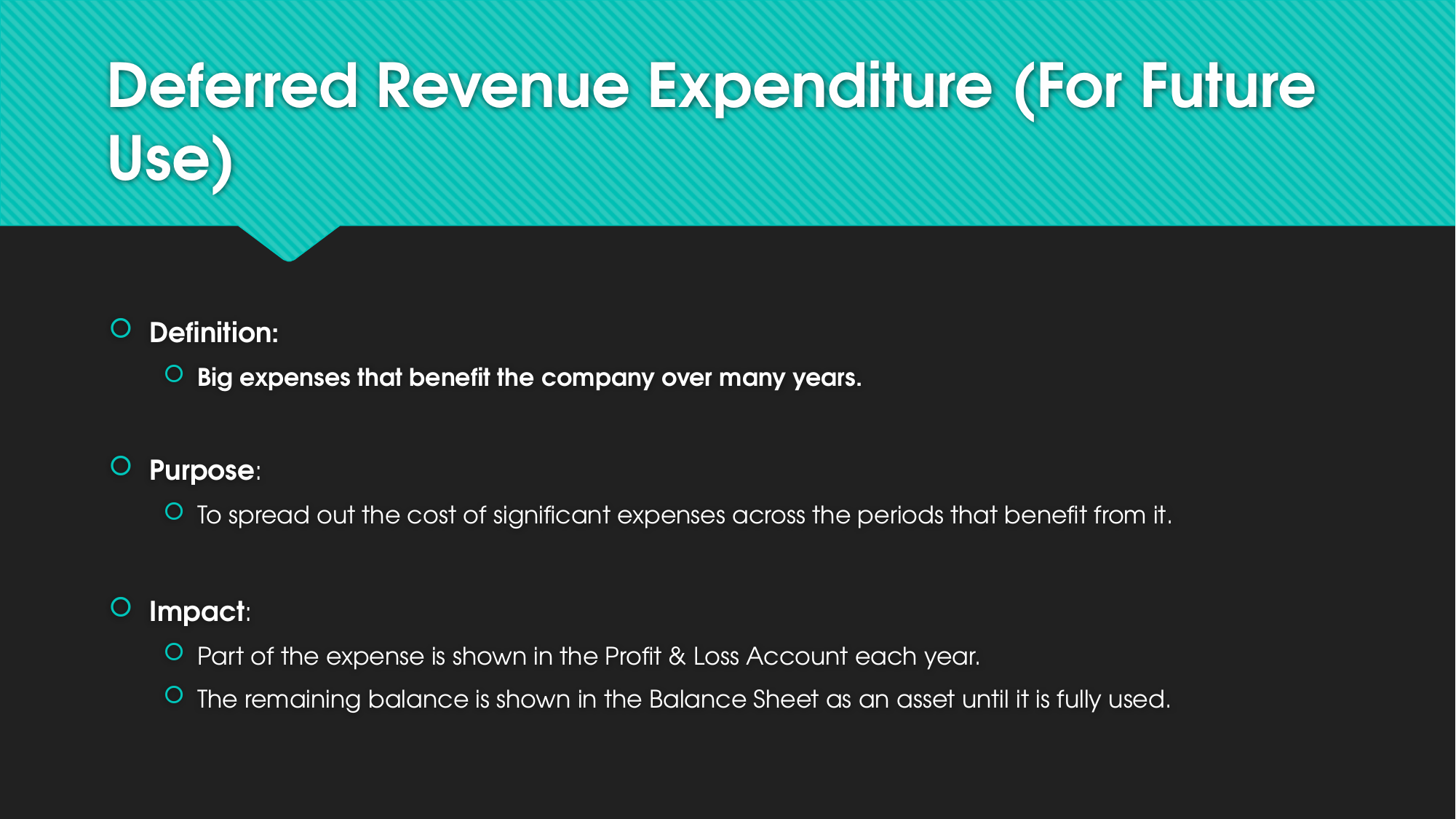

# Deferred Revenue Expenditure (For Future Use)
Definition:
Big expenses that benefit the company over many years.

Purpose:
To spread out the cost of significant expenses across the periods that benefit from it.

Impact:
Part of the expense is shown in the Profit & Loss Account each year.
The remaining balance is shown in the Balance Sheet as an asset until it is fully used.